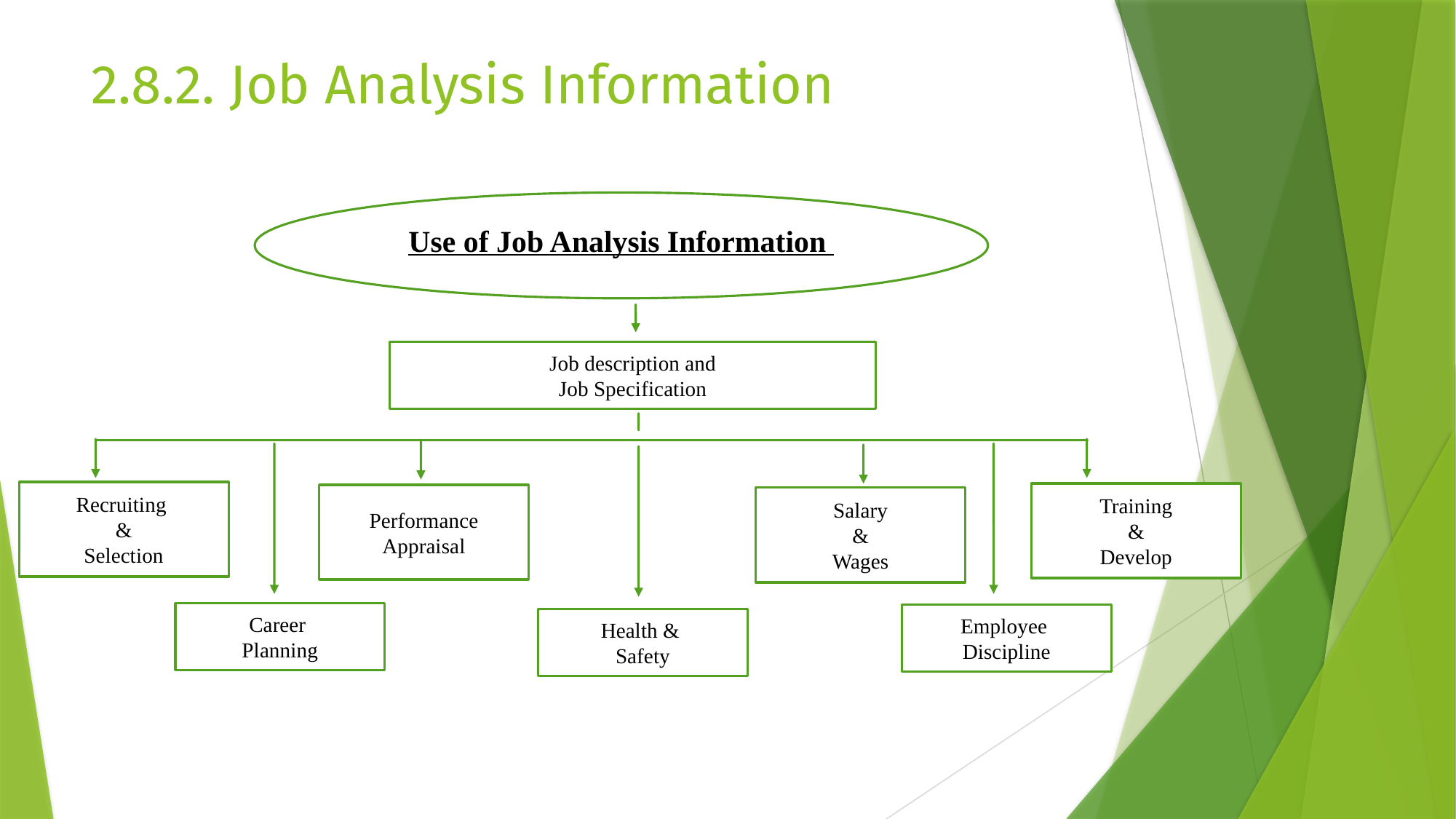

2.8.2. Job Analysis Information

Use of Job Analysis Information

Job description and
Job Specification

Recruiting
&
Selection
Training
&
Develop
Performance
Appraisal
Salary
&
Wages
Career
Planning
Employee
Discipline
Health &
Safety